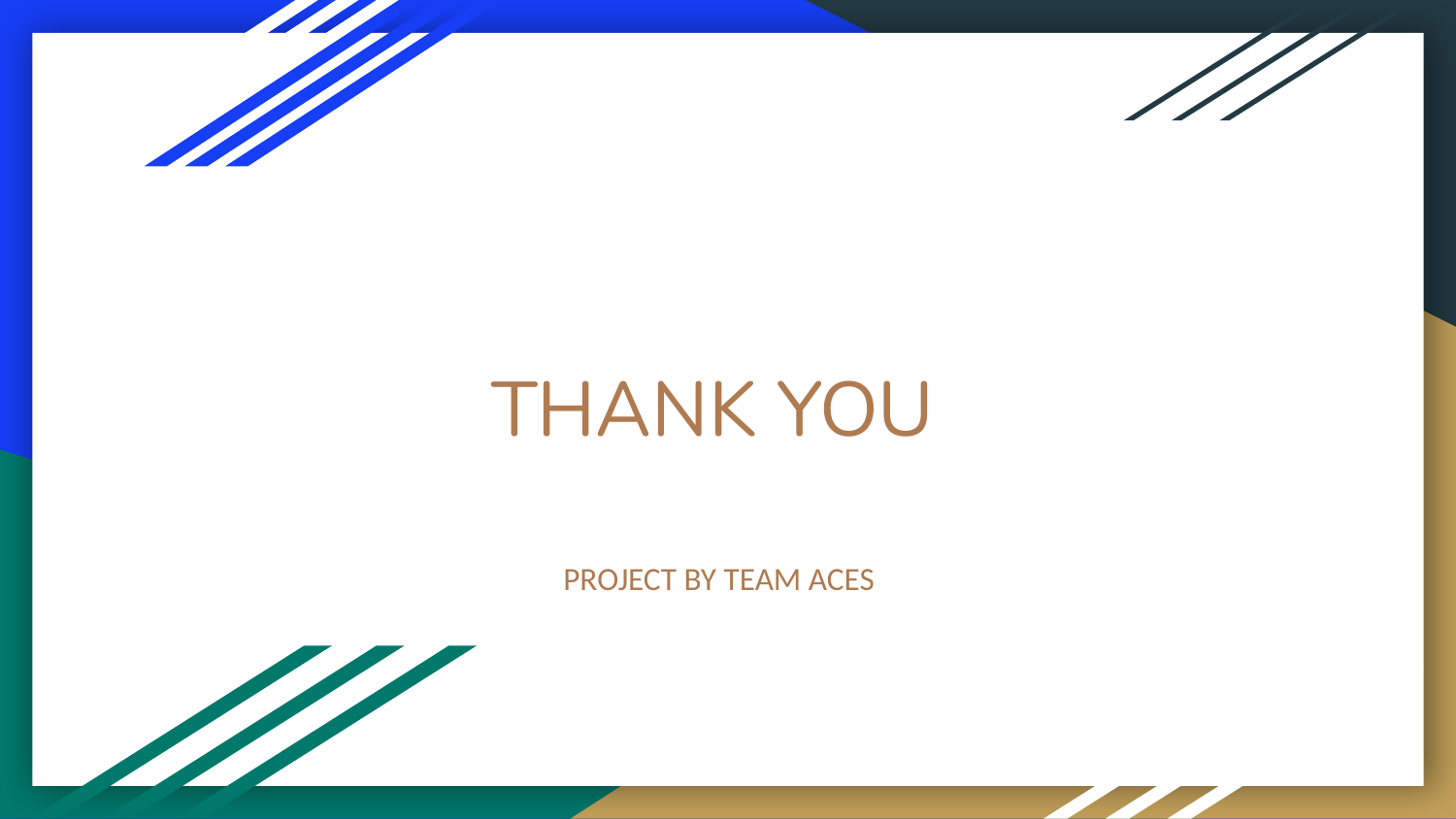

# THANK YOU
PROJECT BY TEAM ACES